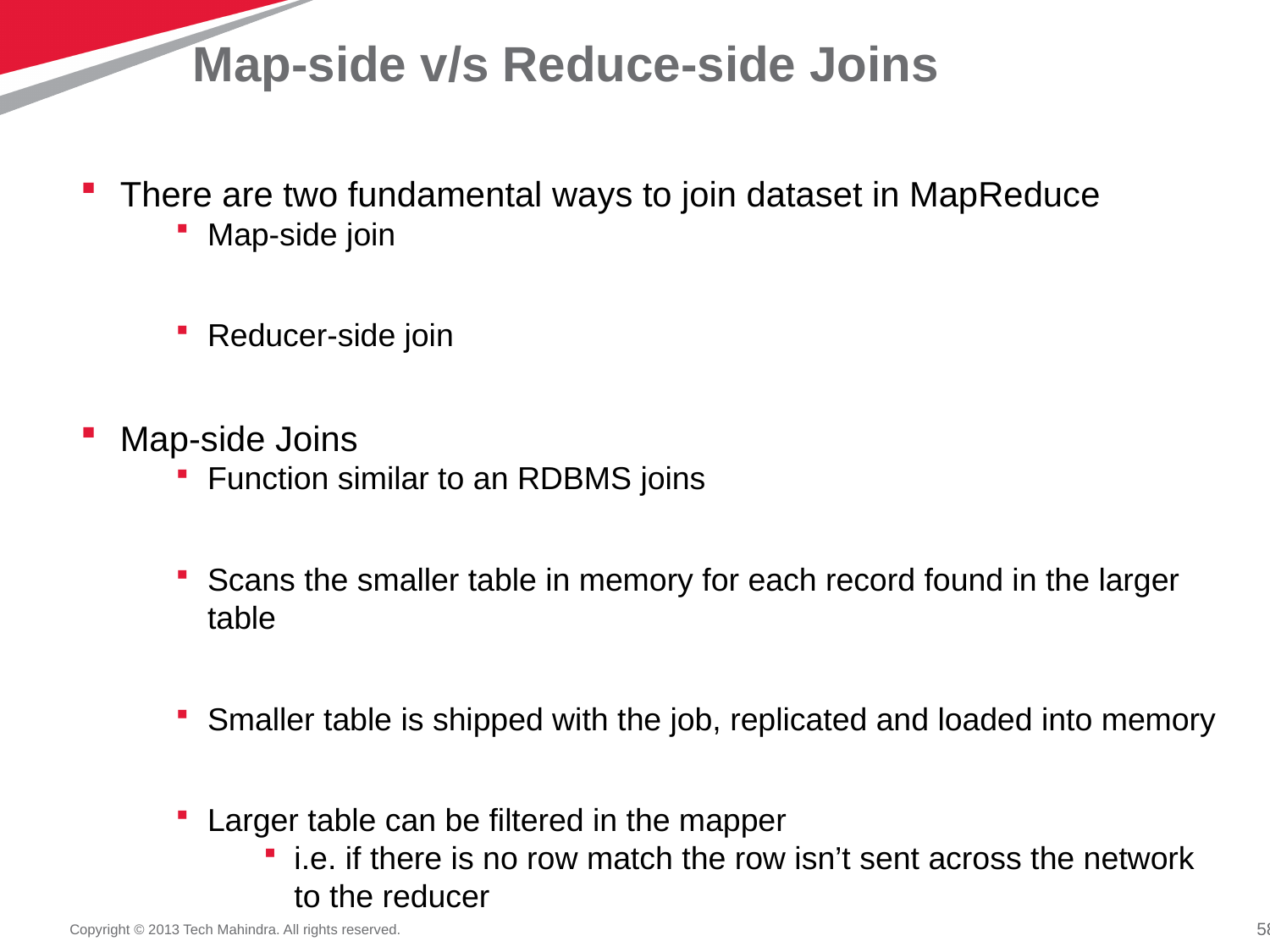

# Map-side v/s Reduce-side Joins
There are two fundamental ways to join dataset in MapReduce
Map-side join

Reducer-side join

Map-side Joins
Function similar to an RDBMS joins

Scans the smaller table in memory for each record found in the larger table

Smaller table is shipped with the job, replicated and loaded into memory

Larger table can be filtered in the mapper
i.e. if there is no row match the row isn’t sent across the network to the reducer